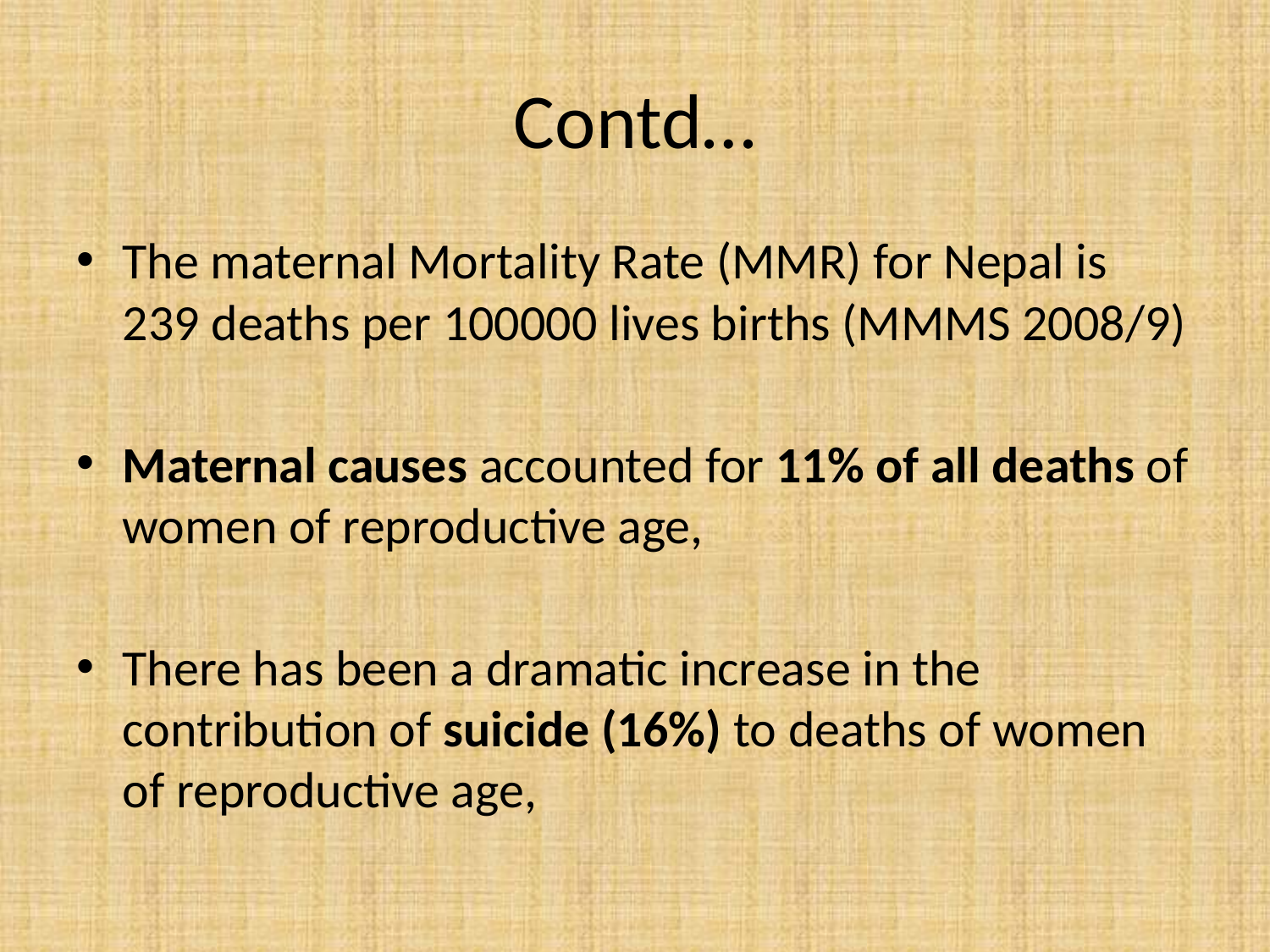

# Contd…
The maternal Mortality Rate (MMR) for Nepal is 239 deaths per 100000 lives births (MMMS 2008/9)

Maternal causes accounted for 11% of all deaths of women of reproductive age,

There has been a dramatic increase in the contribution of suicide (16%) to deaths of women of reproductive age,